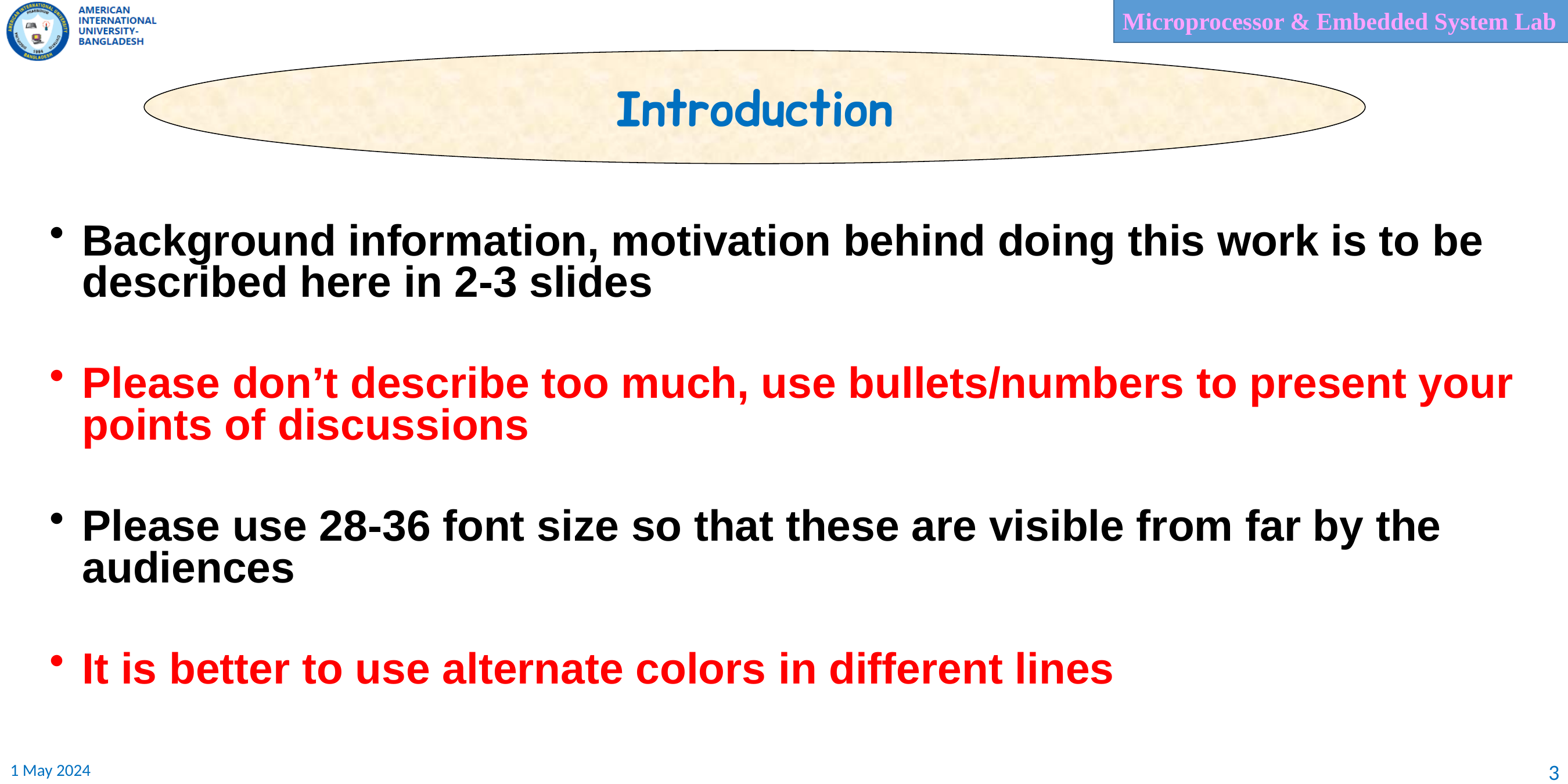

Introduction
Background information, motivation behind doing this work is to be described here in 2-3 slides

Please don’t describe too much, use bullets/numbers to present your points of discussions

Please use 28-36 font size so that these are visible from far by the audiences

It is better to use alternate colors in different lines
3